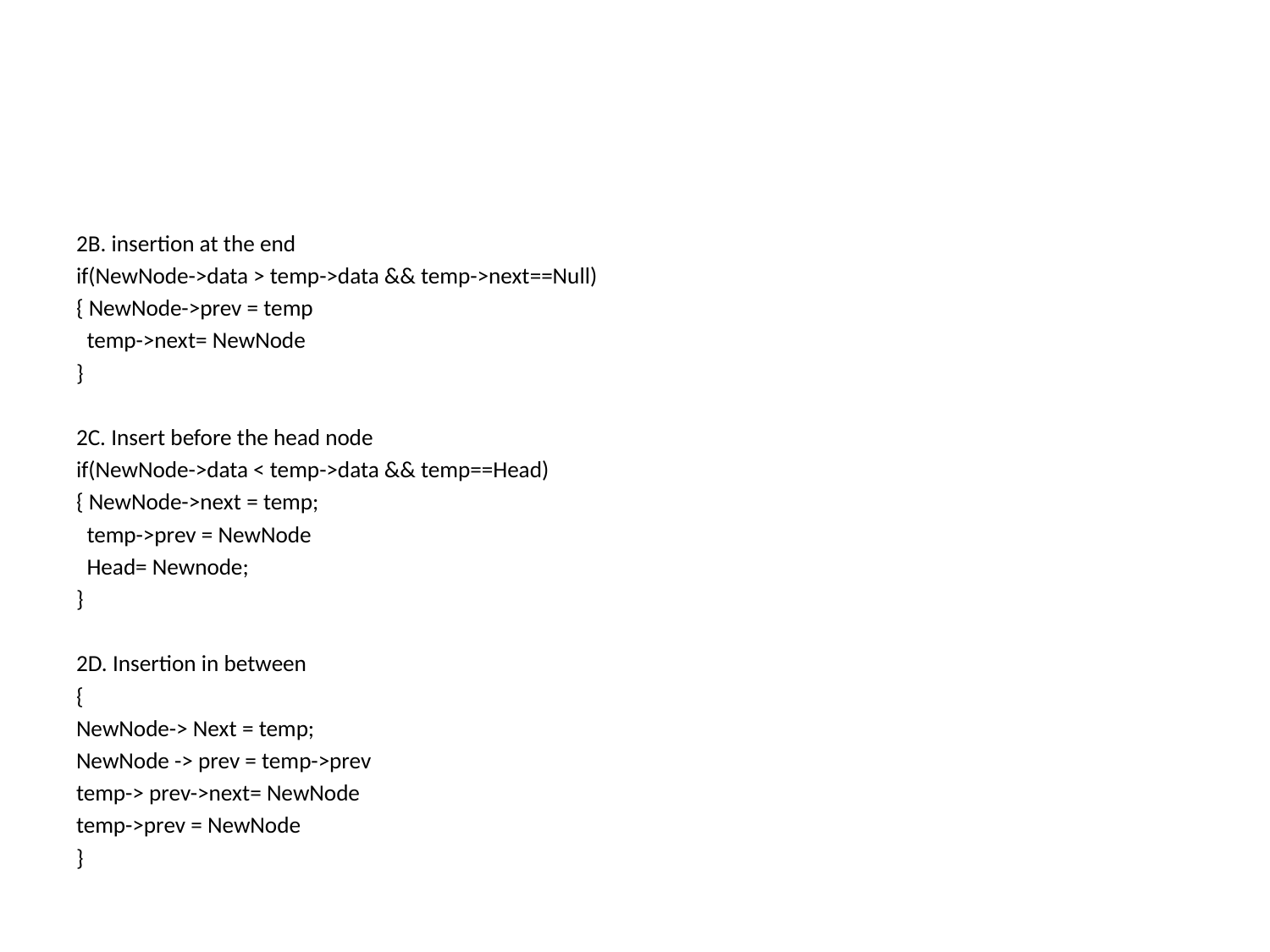

#
2B. insertion at the end
if(NewNode->data > temp->data && temp->next==Null)
{ NewNode->prev = temp
  temp->next= NewNode
}

2C. Insert before the head node
if(NewNode->data < temp->data && temp==Head)
{ NewNode->next = temp;
  temp->prev = NewNode
  Head= Newnode;
}

2D. Insertion in between
{
NewNode-> Next = temp;
NewNode -> prev = temp->prev
temp-> prev->next= NewNode
temp->prev = NewNode
}